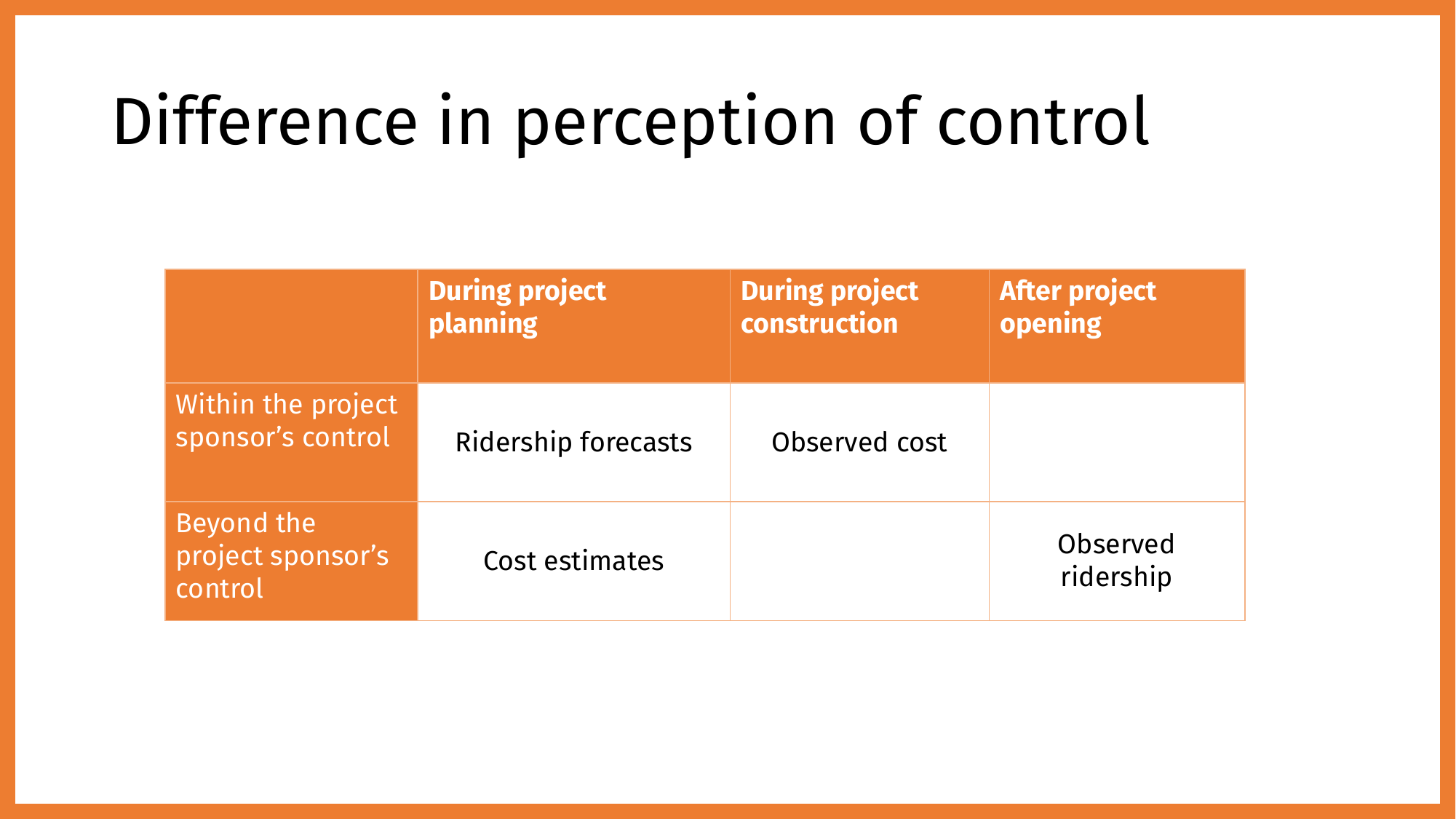

# Difference in perception of control
|  | During project planning | During project construction | After project opening |
| --- | --- | --- | --- |
| Within the project sponsor’s control | Ridership forecasts | Observed cost |  |
| Beyond the project sponsor’s control | Cost estimates |  | Observed ridership |